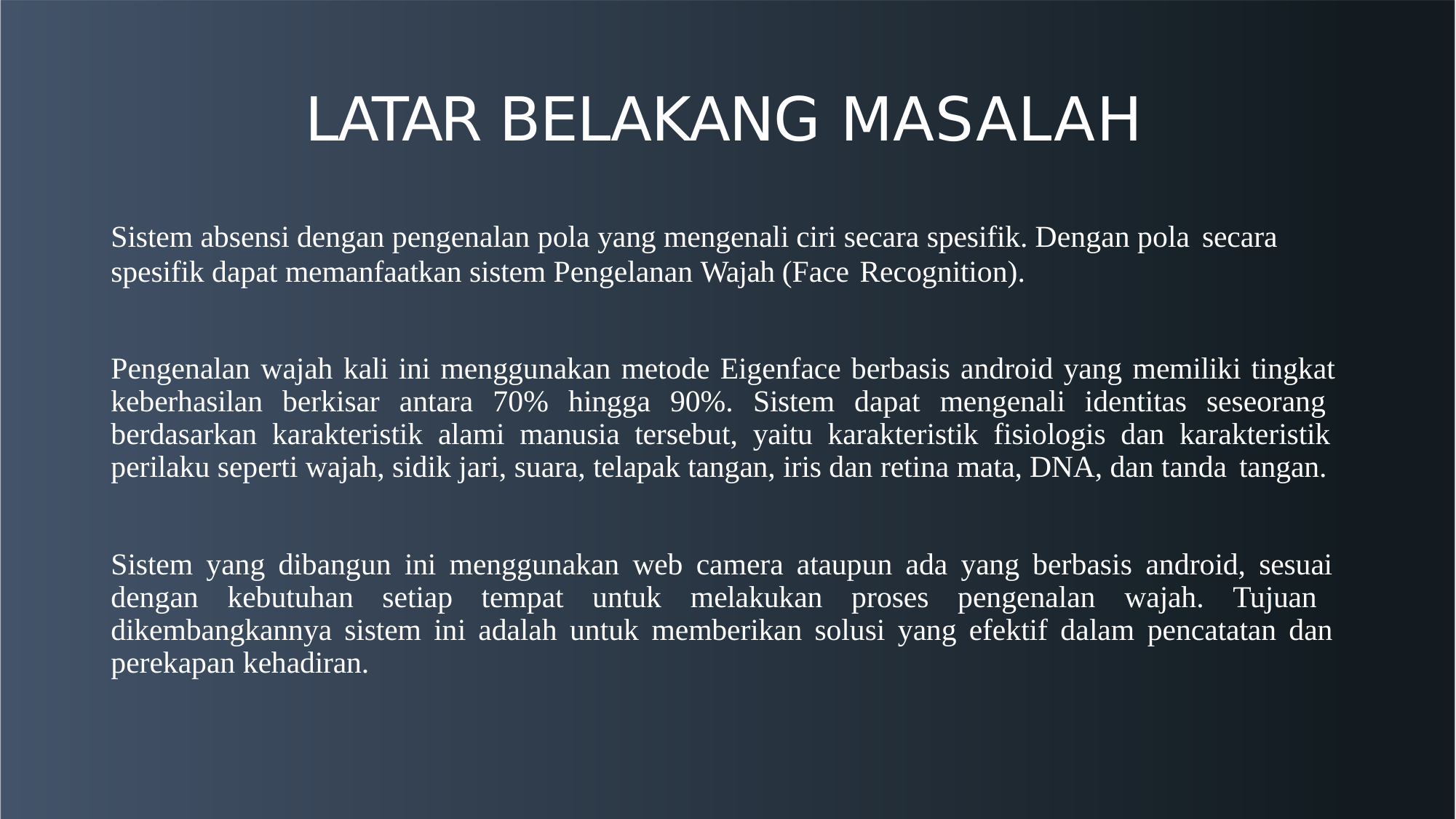

# LATAR BELAKANG MASALAH
Sistem absensi dengan pengenalan pola yang mengenali ciri secara spesifik. Dengan pola secara
spesifik dapat memanfaatkan sistem Pengelanan Wajah (Face Recognition).

Pengenalan wajah kali ini menggunakan metode Eigenface berbasis android yang memiliki tingkat  keberhasilan berkisar antara 70% hingga 90%. Sistem dapat mengenali identitas seseorang  berdasarkan karakteristik alami manusia tersebut, yaitu karakteristik fisiologis dan karakteristik  perilaku seperti wajah, sidik jari, suara, telapak tangan, iris dan retina mata, DNA, dan tanda tangan.

Sistem yang dibangun ini menggunakan web camera ataupun ada yang berbasis android, sesuai  dengan kebutuhan setiap tempat untuk melakukan proses pengenalan wajah. Tujuan  dikembangkannya sistem ini adalah untuk memberikan solusi yang efektif dalam pencatatan dan  perekapan kehadiran.